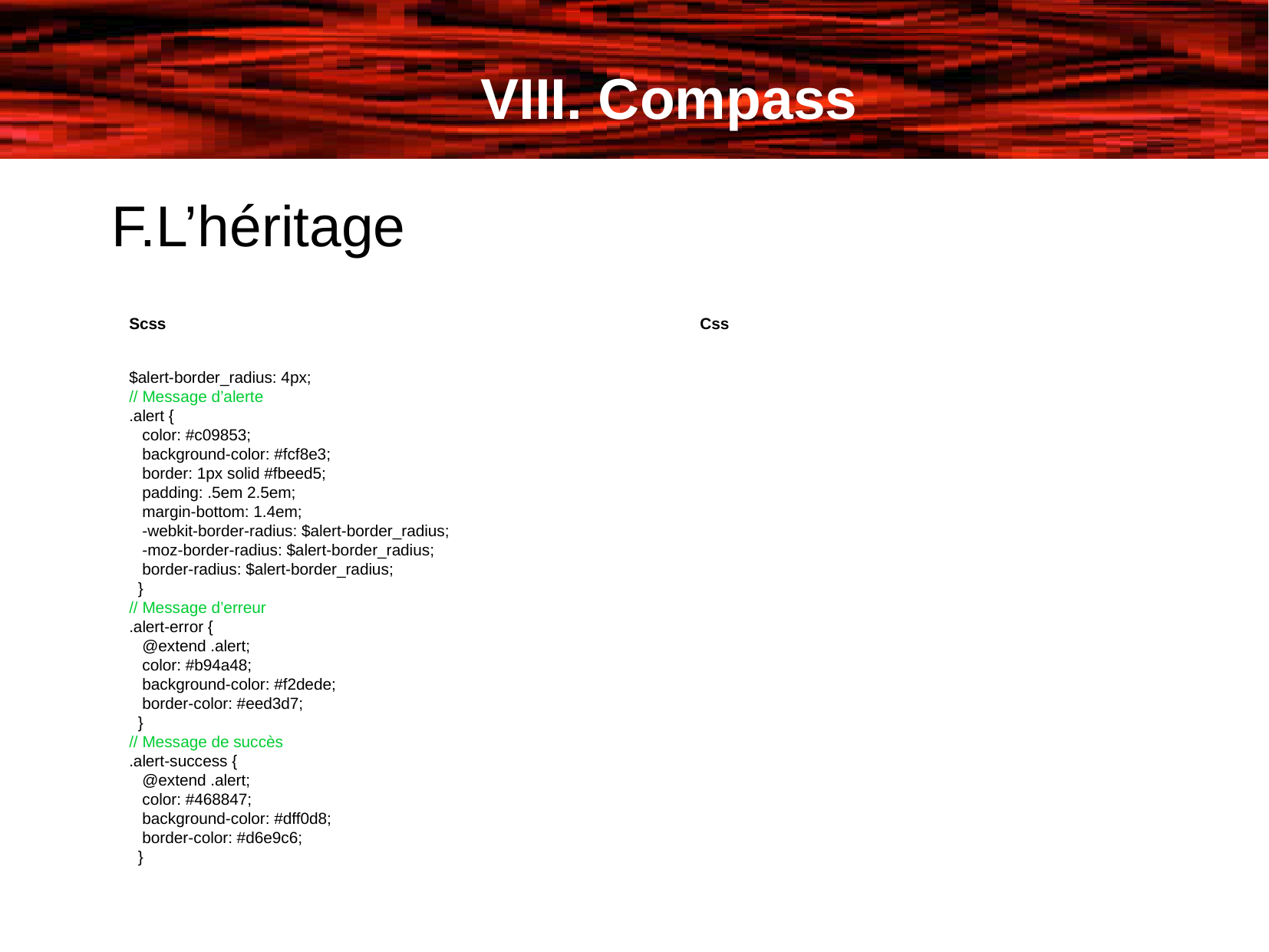

VIII. Compass
F.L’héritage
Scss

$alert-border_radius: 4px;
// Message d’alerte
.alert {
   color: #c09853;
   background-color: #fcf8e3;
   border: 1px solid #fbeed5;
   padding: .5em 2.5em;
   margin-bottom: 1.4em;
   -webkit-border-radius: $alert-border_radius;
   -moz-border-radius: $alert-border_radius;
   border-radius: $alert-border_radius;
  }
// Message d’erreur
.alert-error {
   @extend .alert;
   color: #b94a48;
   background-color: #f2dede;
   border-color: #eed3d7;
  }
// Message de succès
.alert-success {
   @extend .alert;
   color: #468847;
   background-color: #dff0d8;
   border-color: #d6e9c6;
  }
Css